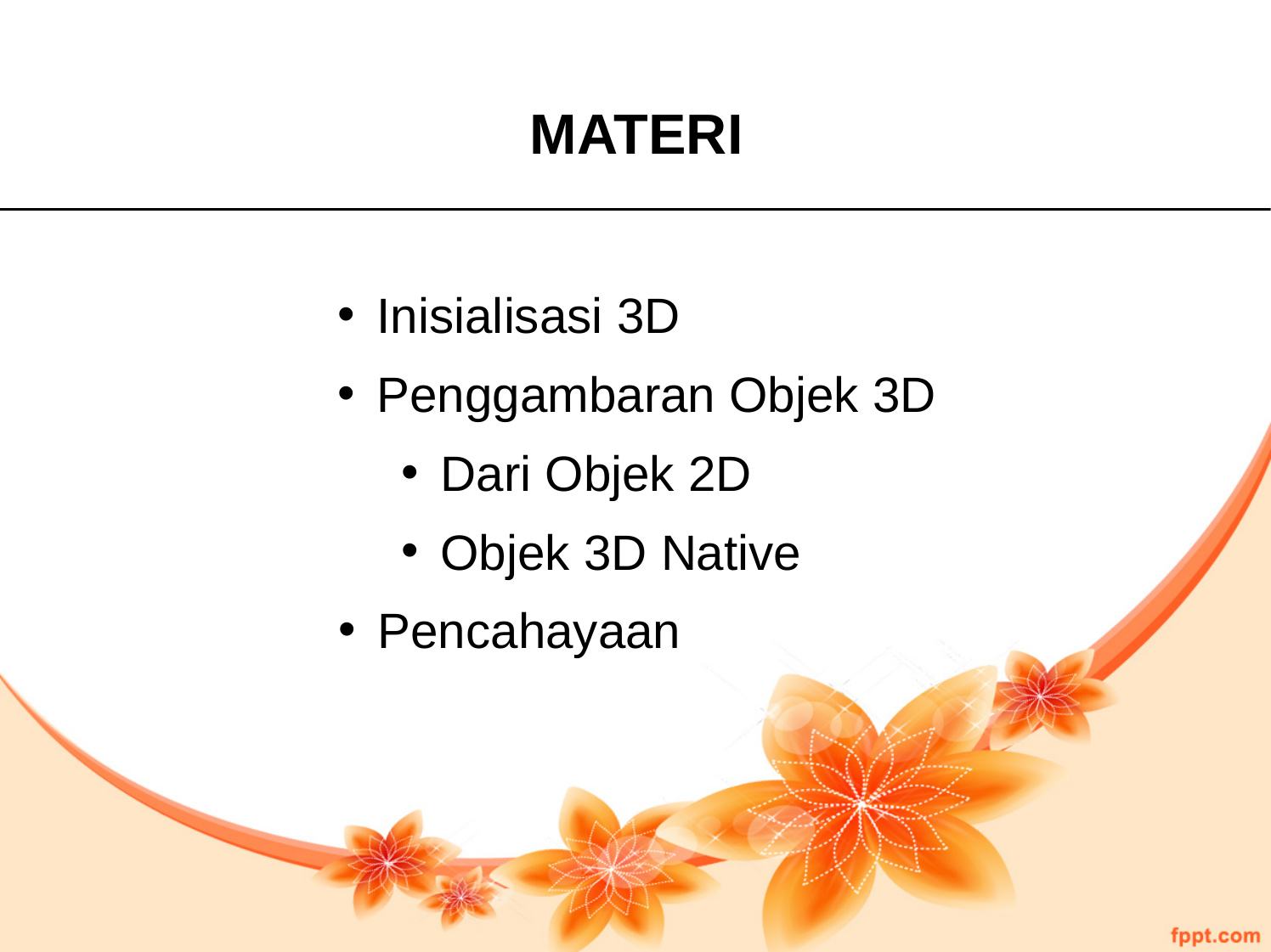

MATERI

Inisialisasi 3D
Penggambaran Objek 3D
Dari Objek 2D
Objek 3D Native
Pencahayaan